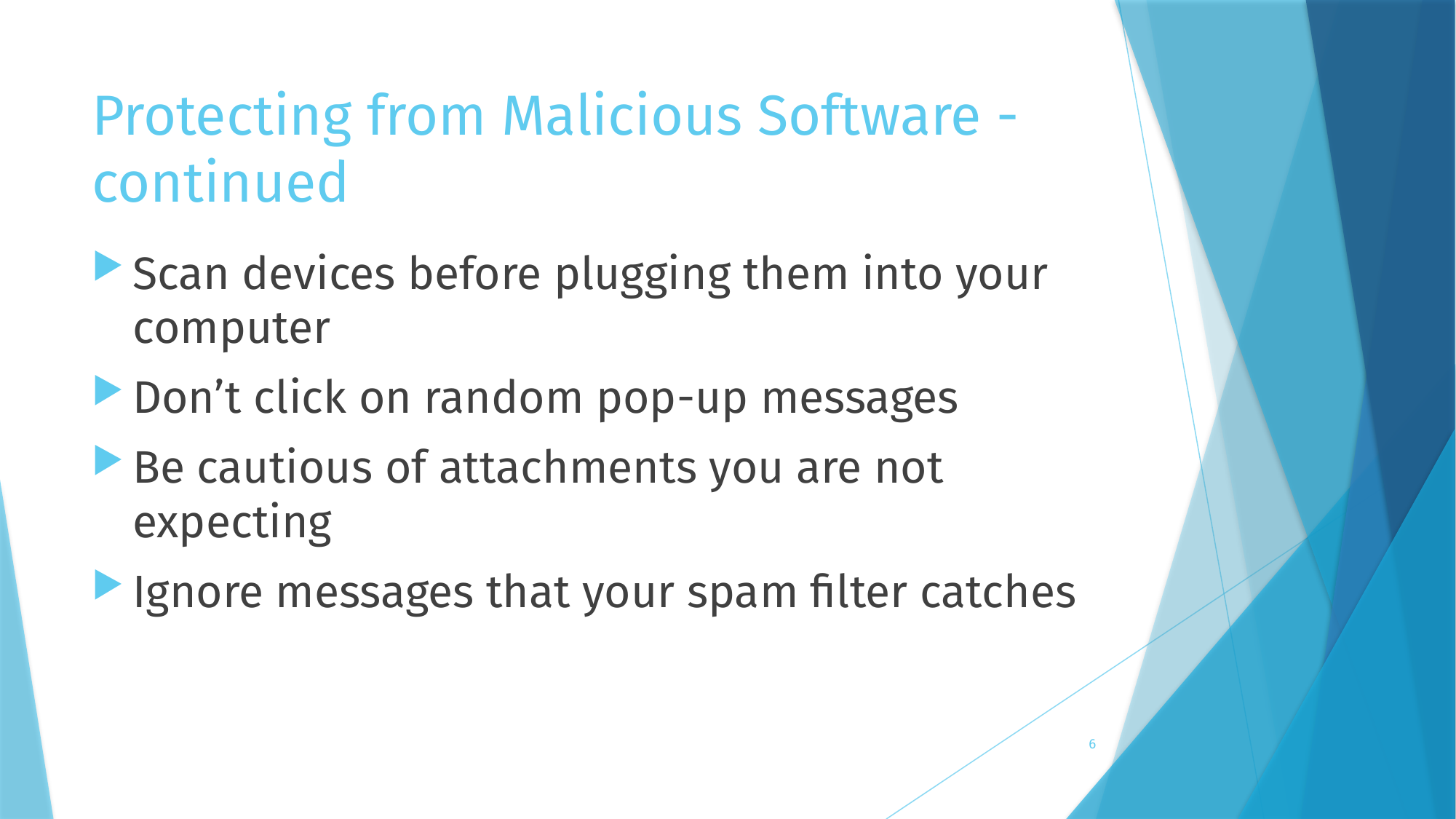

# Protecting from Malicious Software - continued
Scan devices before plugging them into your computer
Don’t click on random pop-up messages
Be cautious of attachments you are not expecting
Ignore messages that your spam filter catches

6